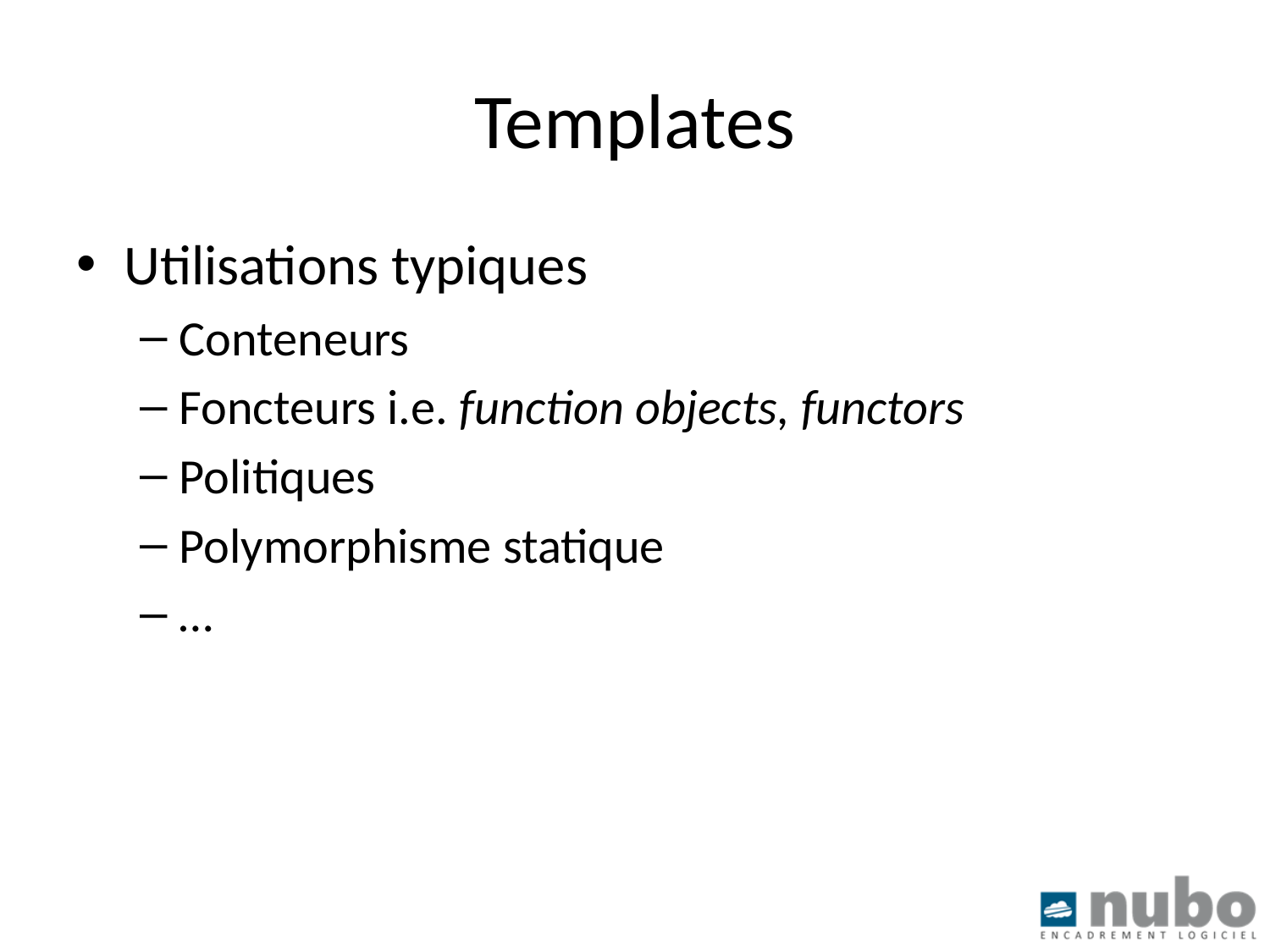

# Templates
Utilisations typiques
Conteneurs
Foncteurs i.e. function objects, functors
Politiques
Polymorphisme statique
…